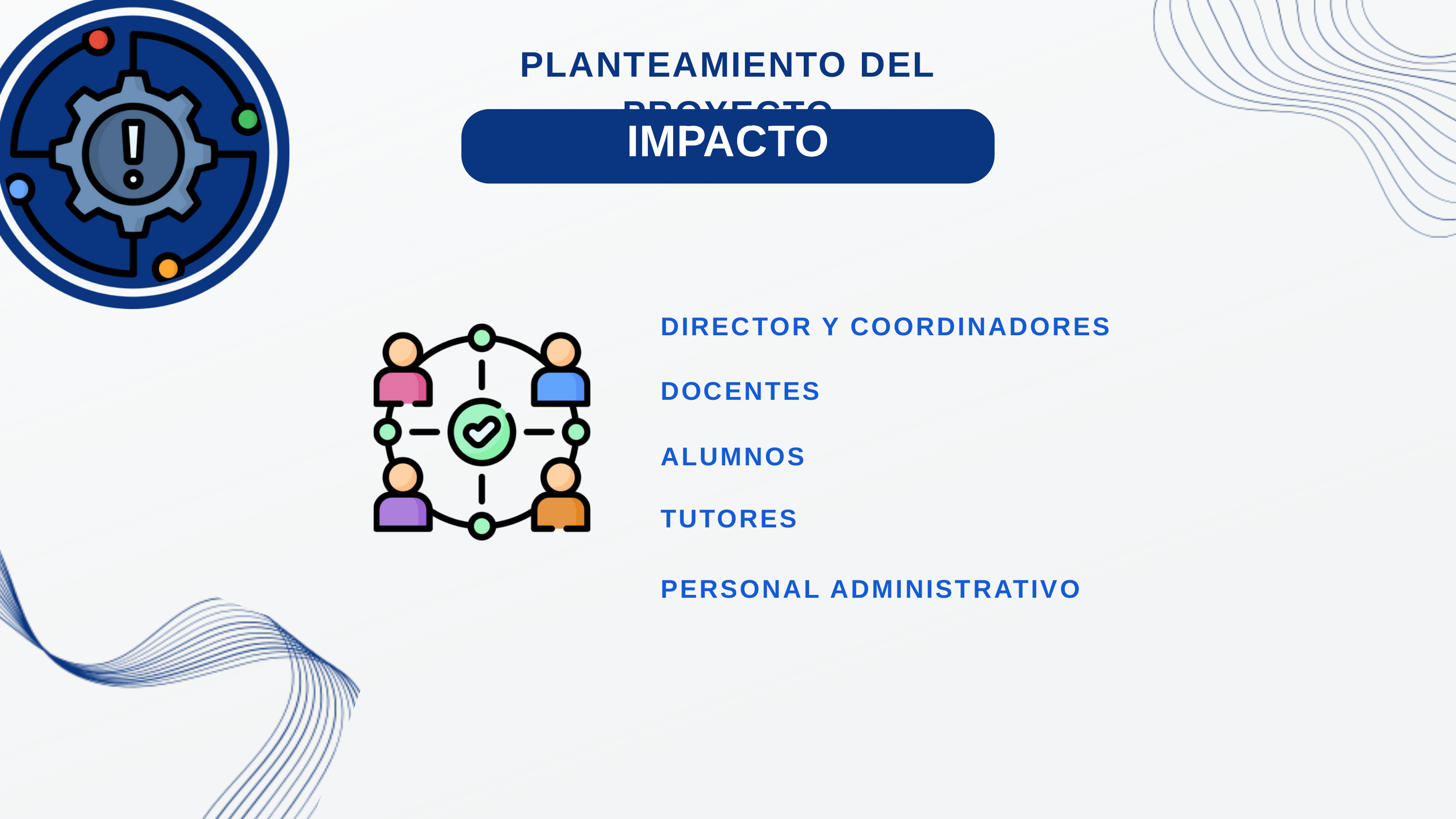

PLANTEAMIENTO DEL PROYECTO

IMPACTO
DIRECTOR Y COORDINADORES

DOCENTES
ALUMNOS
TUTORES

PERSONAL ADMINISTRATIVO